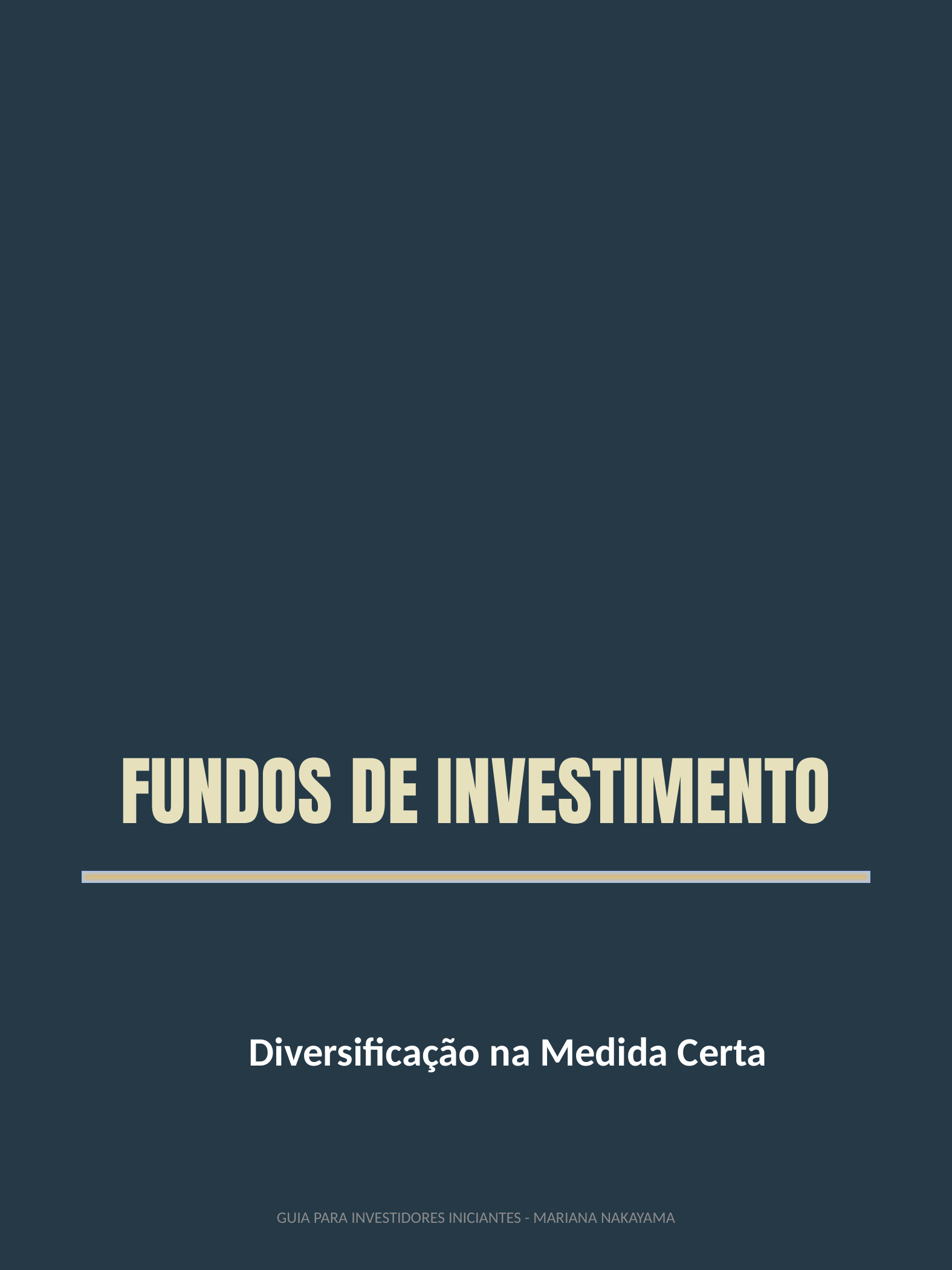

v
03
FUNDOS DE INVESTIMENTO

Diversificação na Medida Certa
7
GUIA PARA INVESTIDORES INICIANTES - MARIANA NAKAYAMA